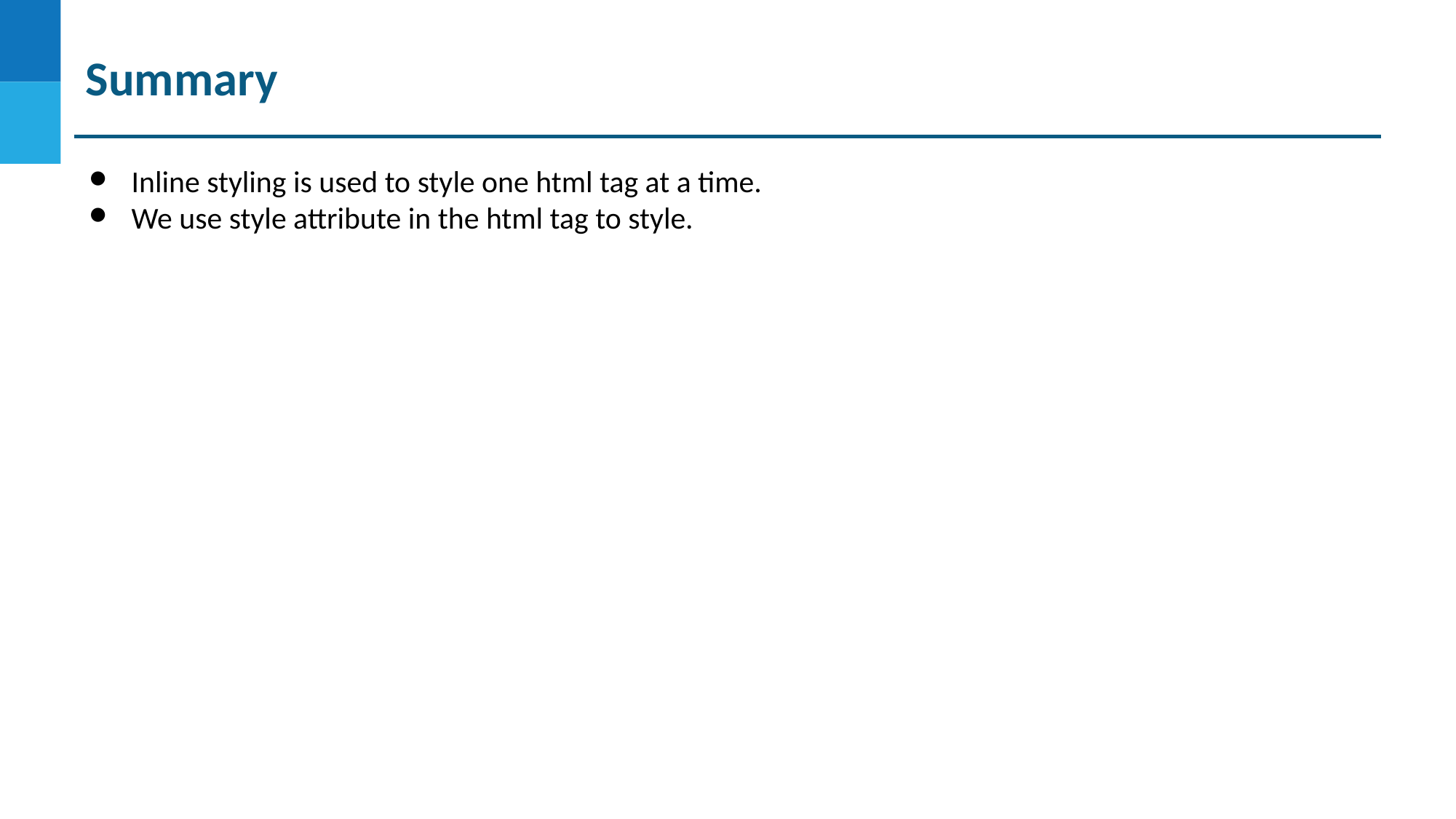

# Summary
Inline styling is used to style one html tag at a time.
We use style attribute in the html tag to style.
DO NOT WRITE ANYTHING
HERE. LEAVE THIS SPACE FOR
 WEBCAM